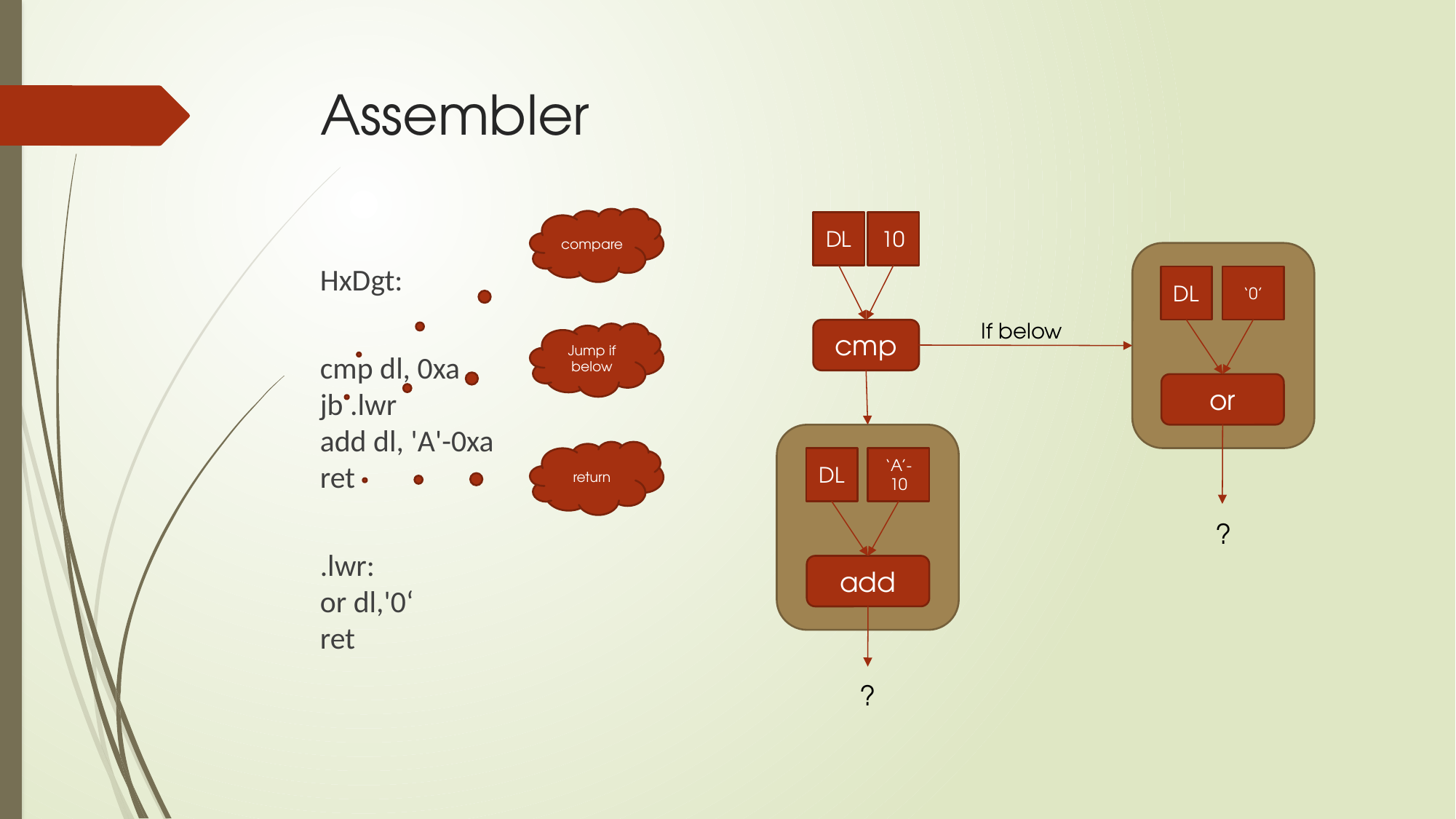

# Assembler
compare
DL
10

HxDgt:
cmp dl, 0xa
jb .lwr
add dl, 'A'-0xa
ret
.lwr:
or dl,'0‘
ret
DL
‘0’
If below
cmp
Jump if below
or

return
DL
‘A’-10
?
add
?